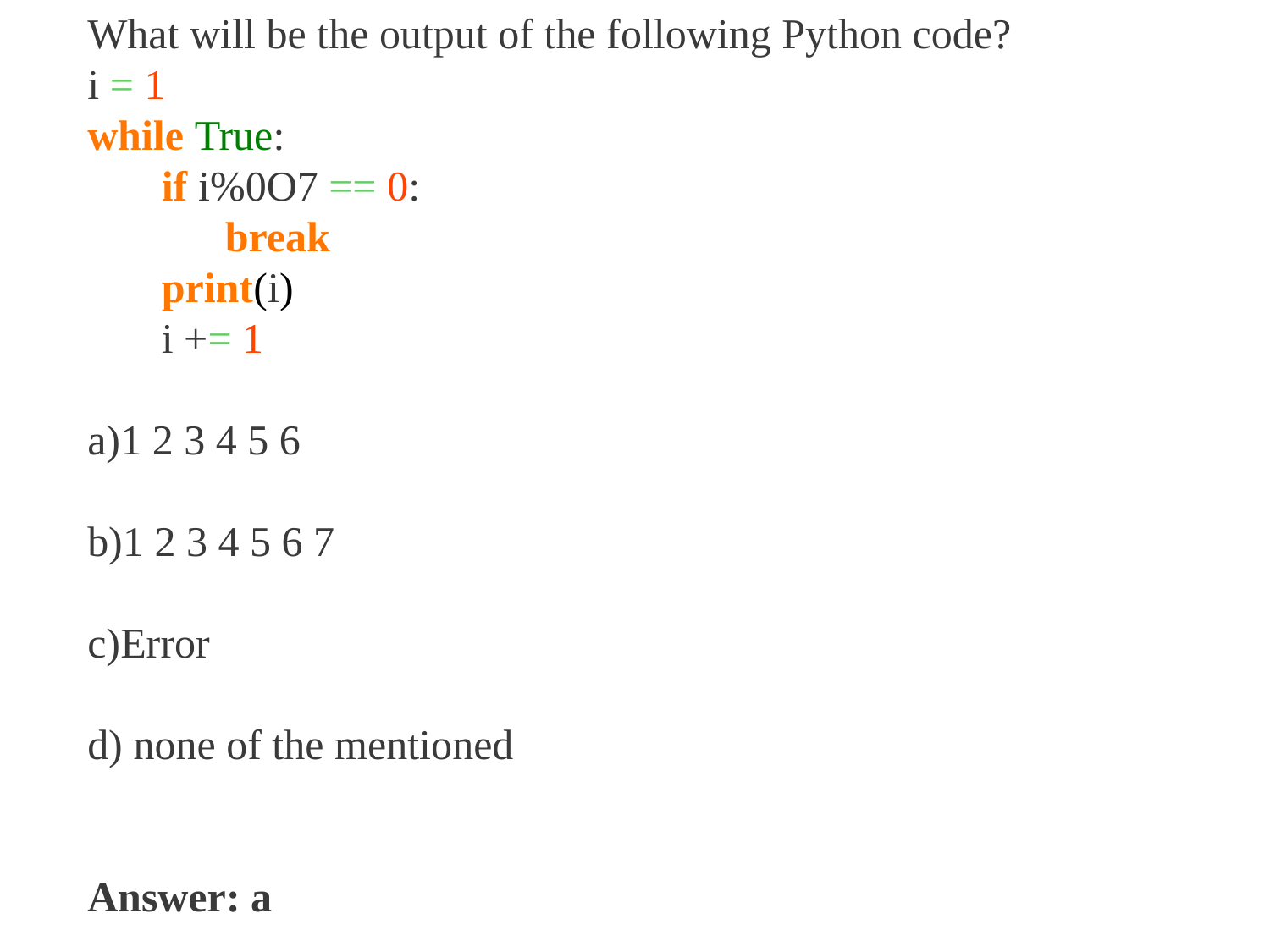

What will be the output of the following Python code?
i = 1
while True:
       if i%0O7 == 0:
             break
       print(i)
       i += 1

a)1 2 3 4 5 6
b)1 2 3 4 5 6 7

c)Error
d) none of the mentioned

Answer: a